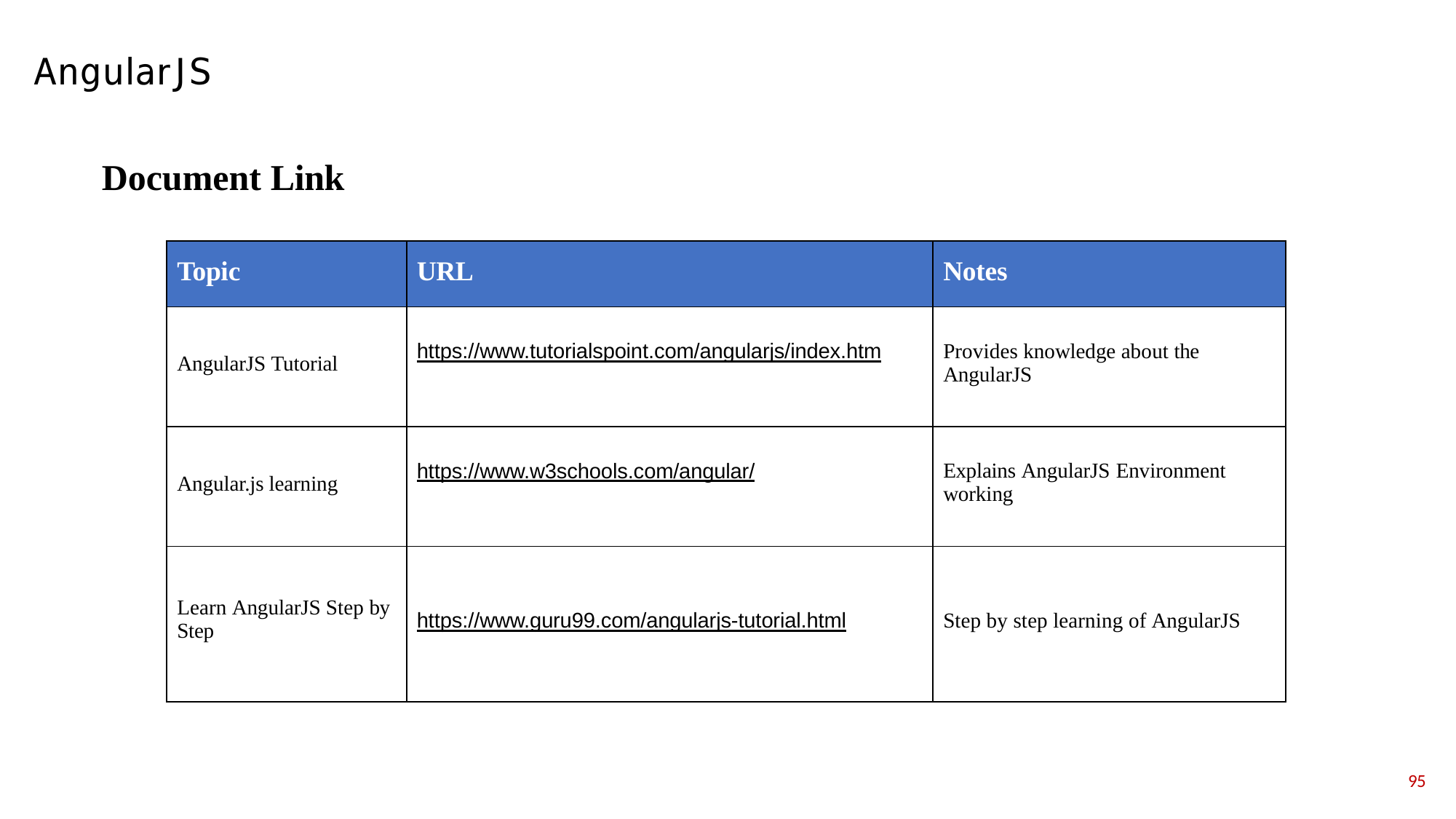

# AngularJS
Document Link
| Topic | URL | Notes |
| --- | --- | --- |
| AngularJS Tutorial | https://www.tutorialspoint.com/angularjs/index.htm | Provides knowledge about the AngularJS |
| Angular.js learning | https://www.w3schools.com/angular/ | Explains AngularJS Environment working |
| Learn AngularJS Step by Step | https://www.guru99.com/angularjs-tutorial.html | Step by step learning of AngularJS |
95